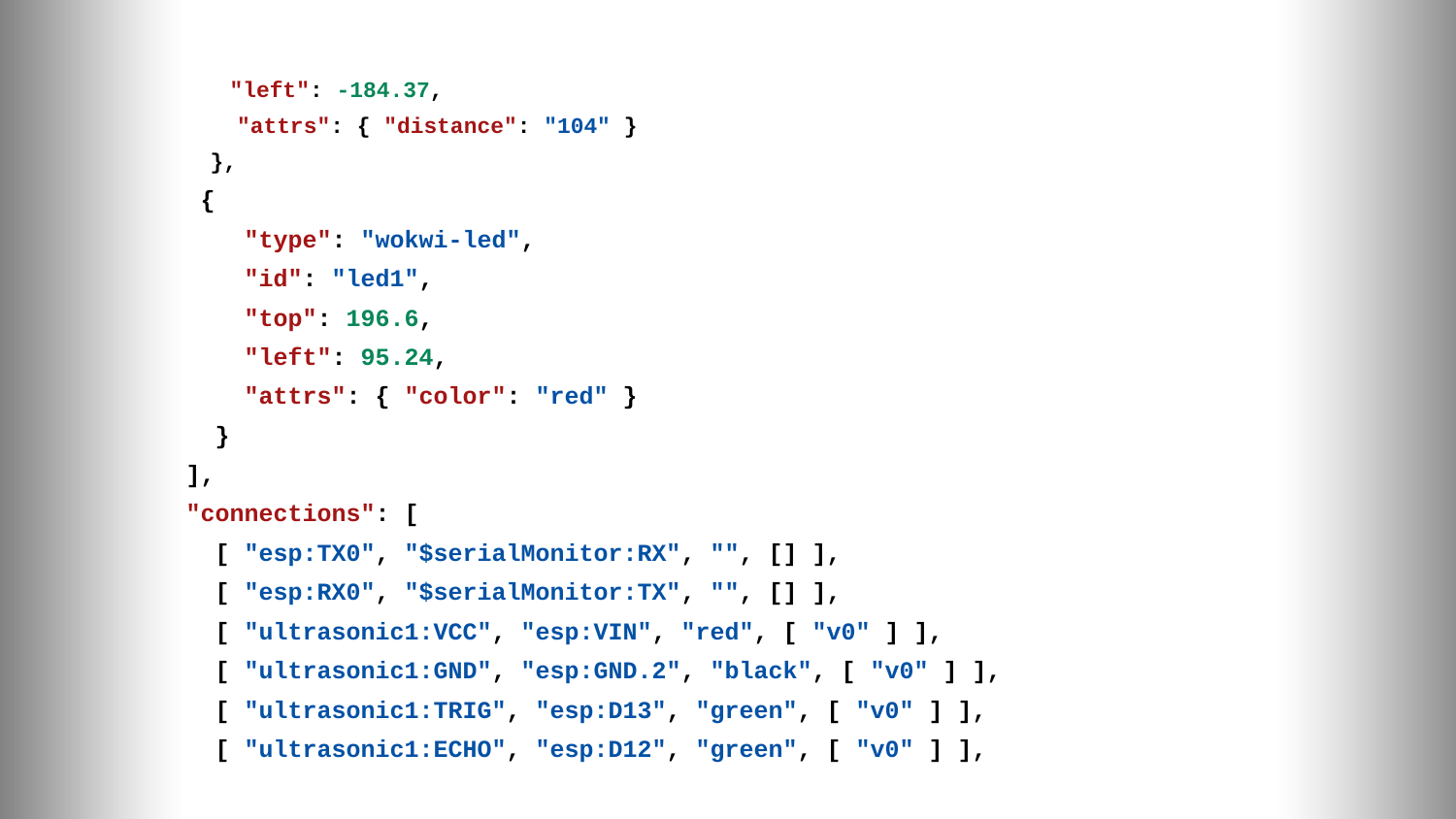

# "left": -184.37,
      "attrs": { "distance": "104" }
    },
   {
      "type": "wokwi-led",
      "id": "led1",
      "top": 196.6,
      "left": 95.24,
      "attrs": { "color": "red" }
    }
  ],
  "connections": [
    [ "esp:TX0", "$serialMonitor:RX", "", [] ],
    [ "esp:RX0", "$serialMonitor:TX", "", [] ],
    [ "ultrasonic1:VCC", "esp:VIN", "red", [ "v0" ] ],
    [ "ultrasonic1:GND", "esp:GND.2", "black", [ "v0" ] ],
    [ "ultrasonic1:TRIG", "esp:D13", "green", [ "v0" ] ],
    [ "ultrasonic1:ECHO", "esp:D12", "green", [ "v0" ] ],